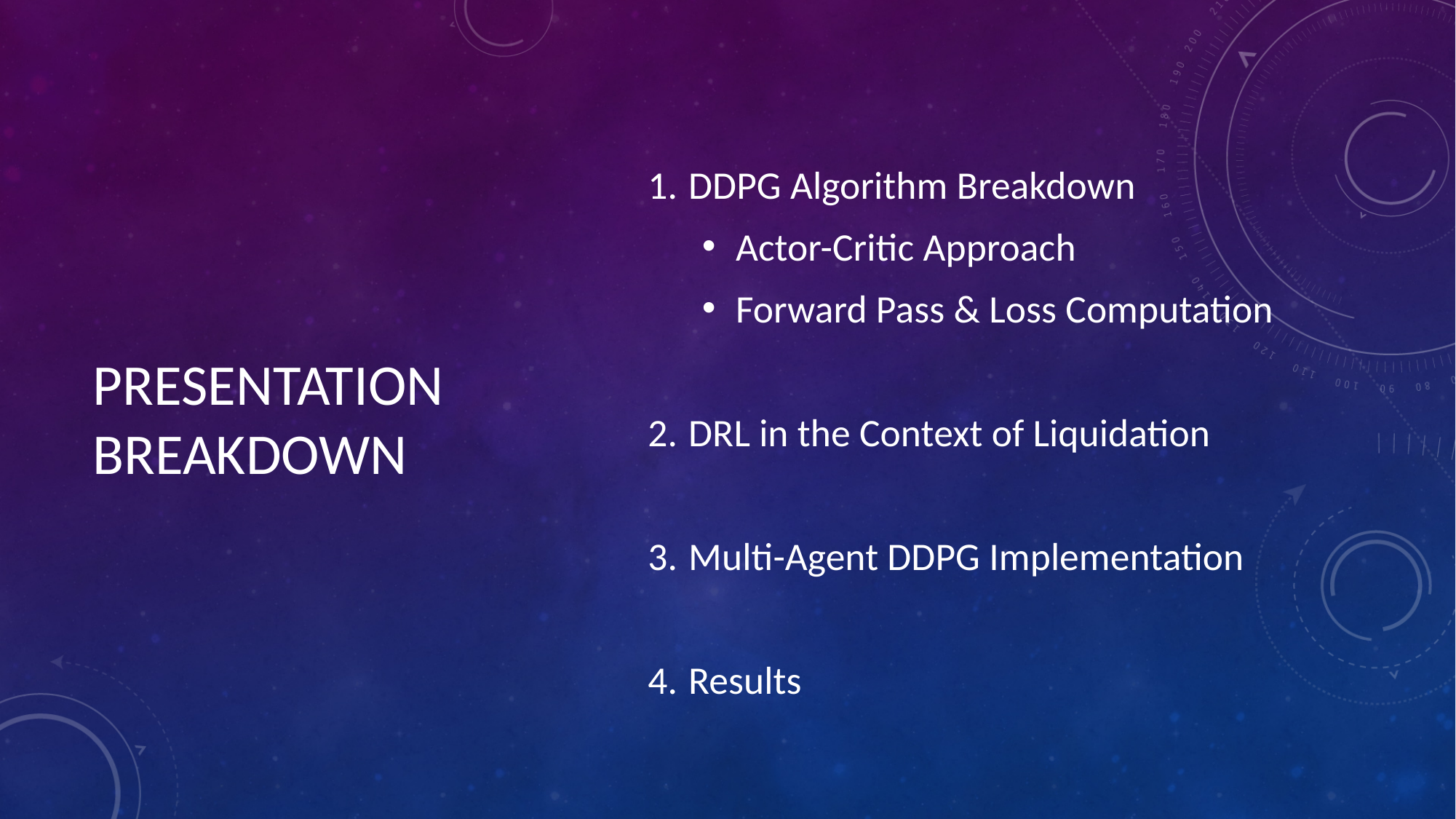

DDPG Algorithm Breakdown
Actor-Critic Approach
Forward Pass & Loss Computation

DRL in the Context of Liquidation

Multi-Agent DDPG Implementation

Results
# Presentation breakdown